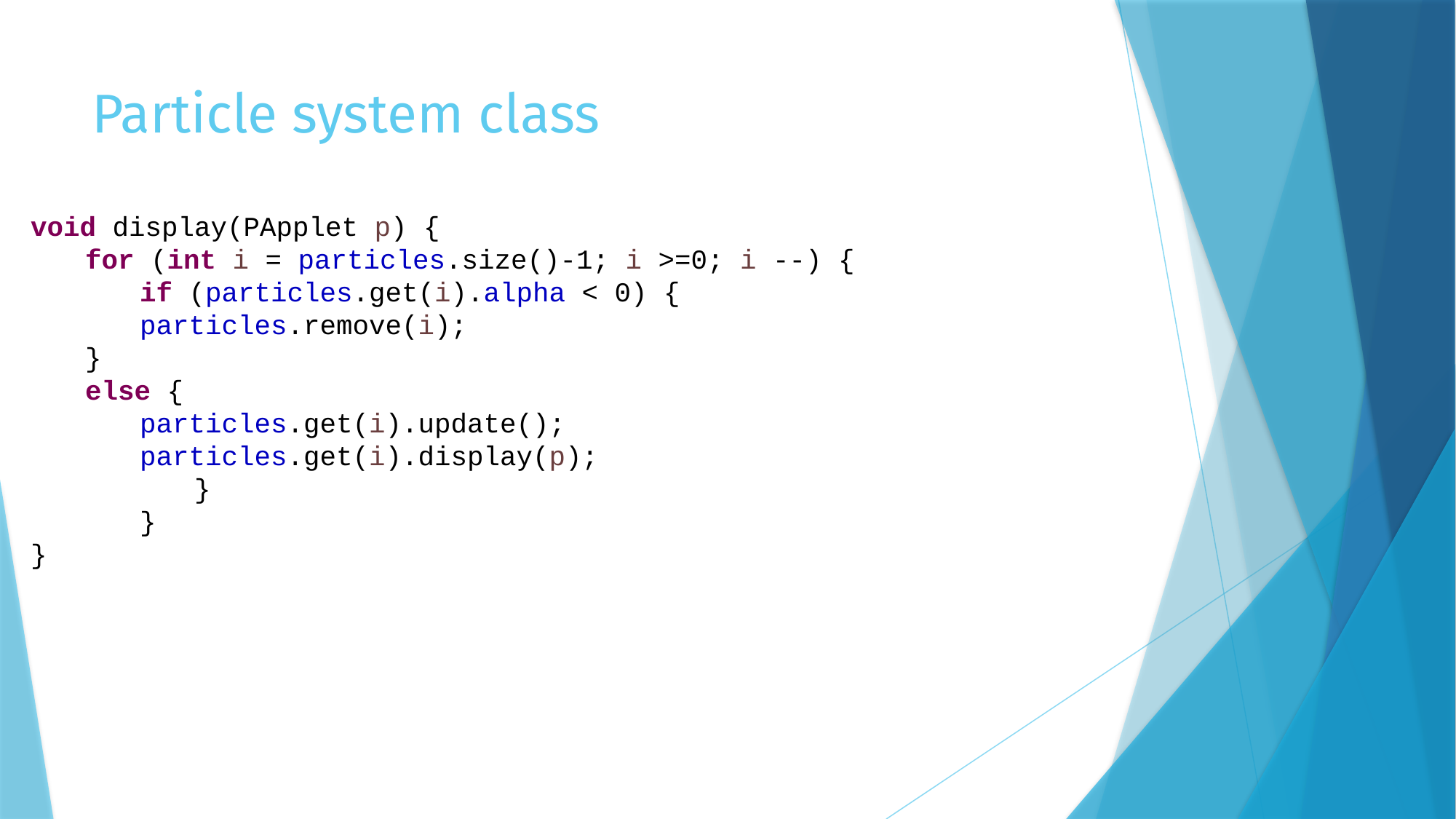

# Particle system class
void display(PApplet p) {
for (int i = particles.size()-1; i >=0; i --) {
if (particles.get(i).alpha < 0) {
particles.remove(i);
}
else {
particles.get(i).update();
particles.get(i).display(p);
	}
	}
}